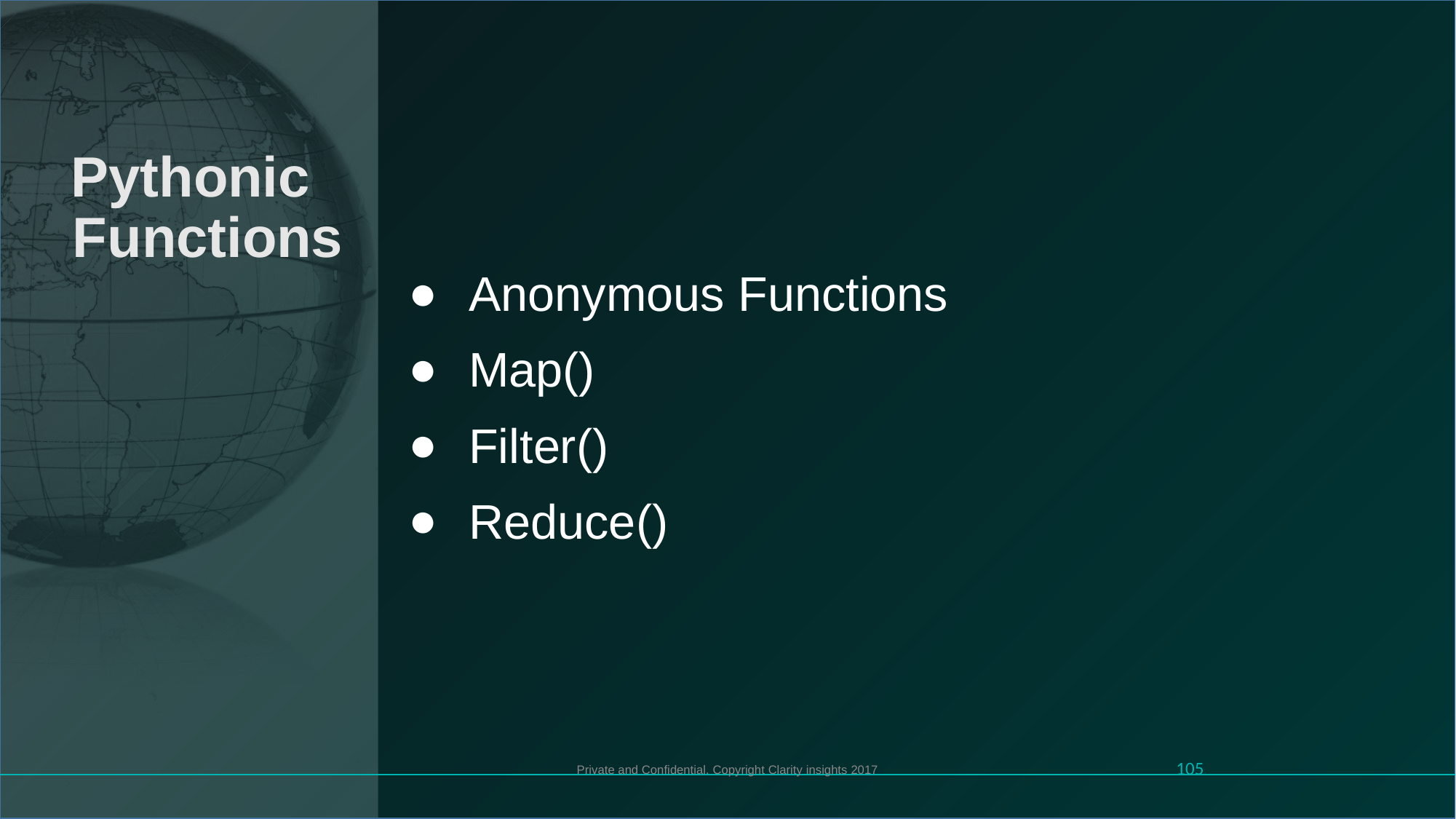

Pythonic Functions
Anonymous Functions
Map()
Filter()
Reduce()
105
Private and Confidential. Copyright Clarity insights 2017